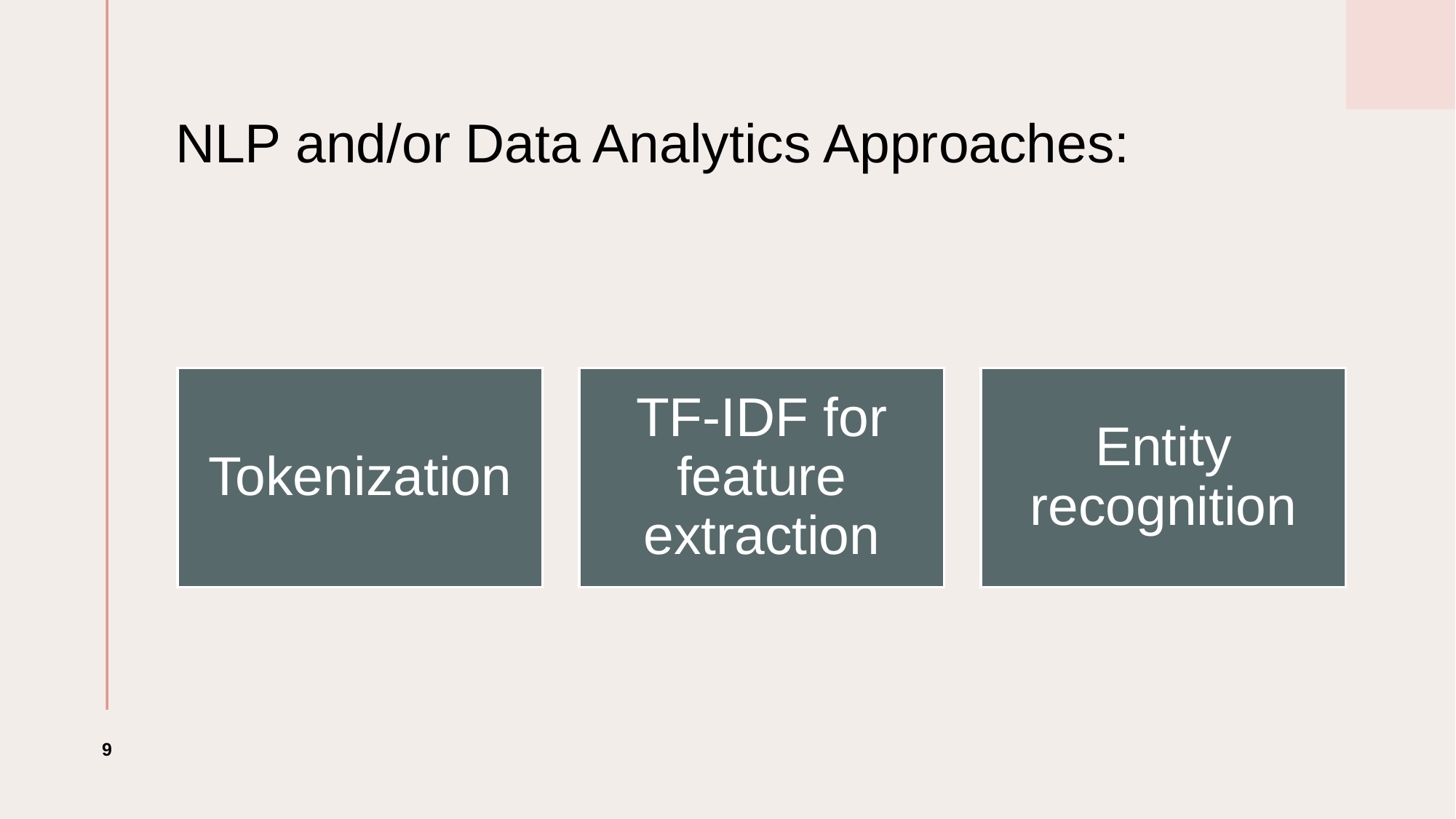

# NLP and/or Data Analytics Approaches:
Tokenization
TF-IDF for feature extraction
Entity recognition
9